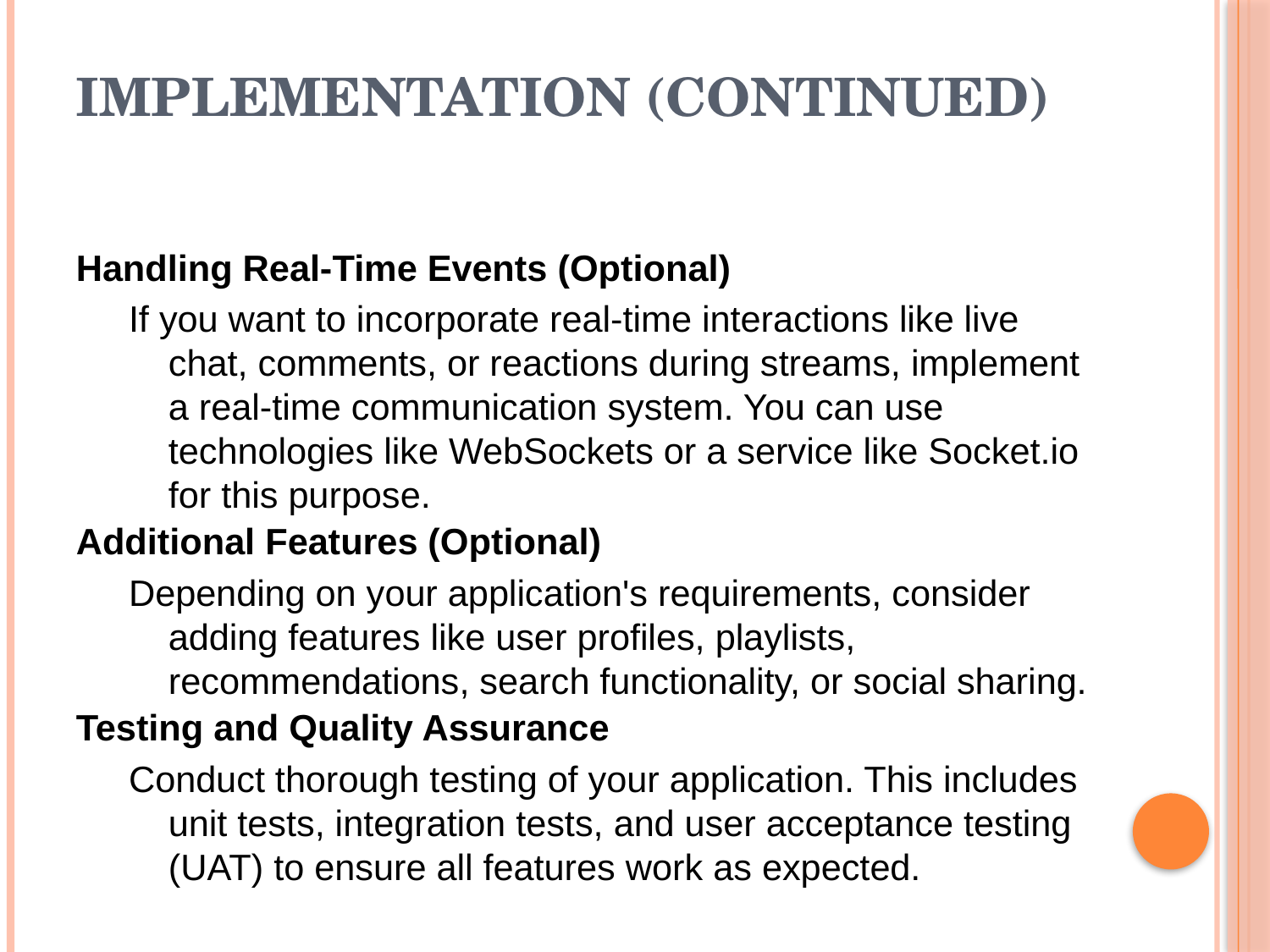

# Implementation (Continued)

Handling Real-Time Events (Optional)
If you want to incorporate real-time interactions like live chat, comments, or reactions during streams, implement a real-time communication system. You can use technologies like WebSockets or a service like Socket.io for this purpose.
Additional Features (Optional)
Depending on your application's requirements, consider adding features like user profiles, playlists, recommendations, search functionality, or social sharing.
Testing and Quality Assurance
Conduct thorough testing of your application. This includes unit tests, integration tests, and user acceptance testing (UAT) to ensure all features work as expected.